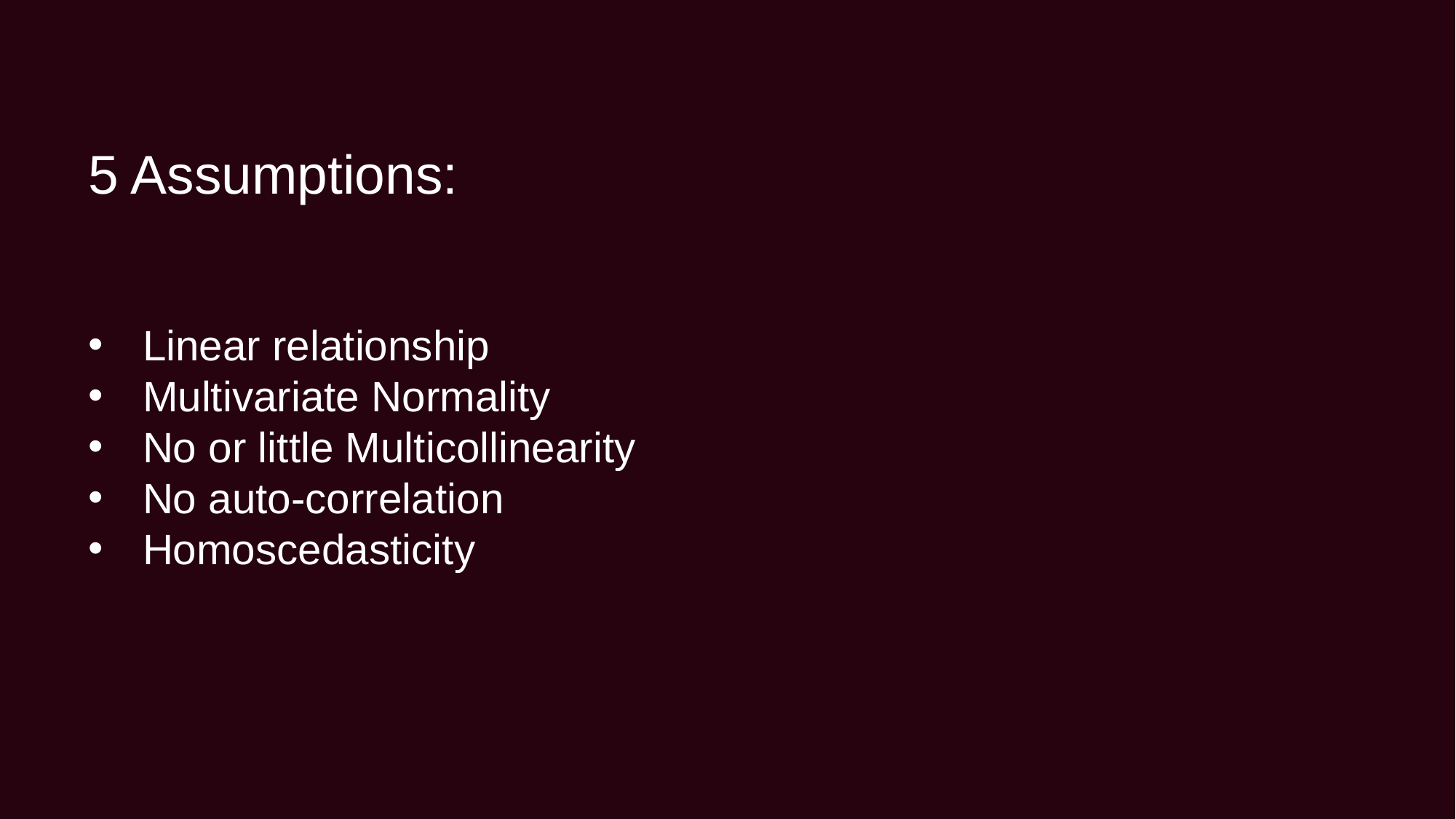

# 5 Assumptions:
Linear relationship
Multivariate Normality
No or little Multicollinearity
No auto-correlation
Homoscedasticity